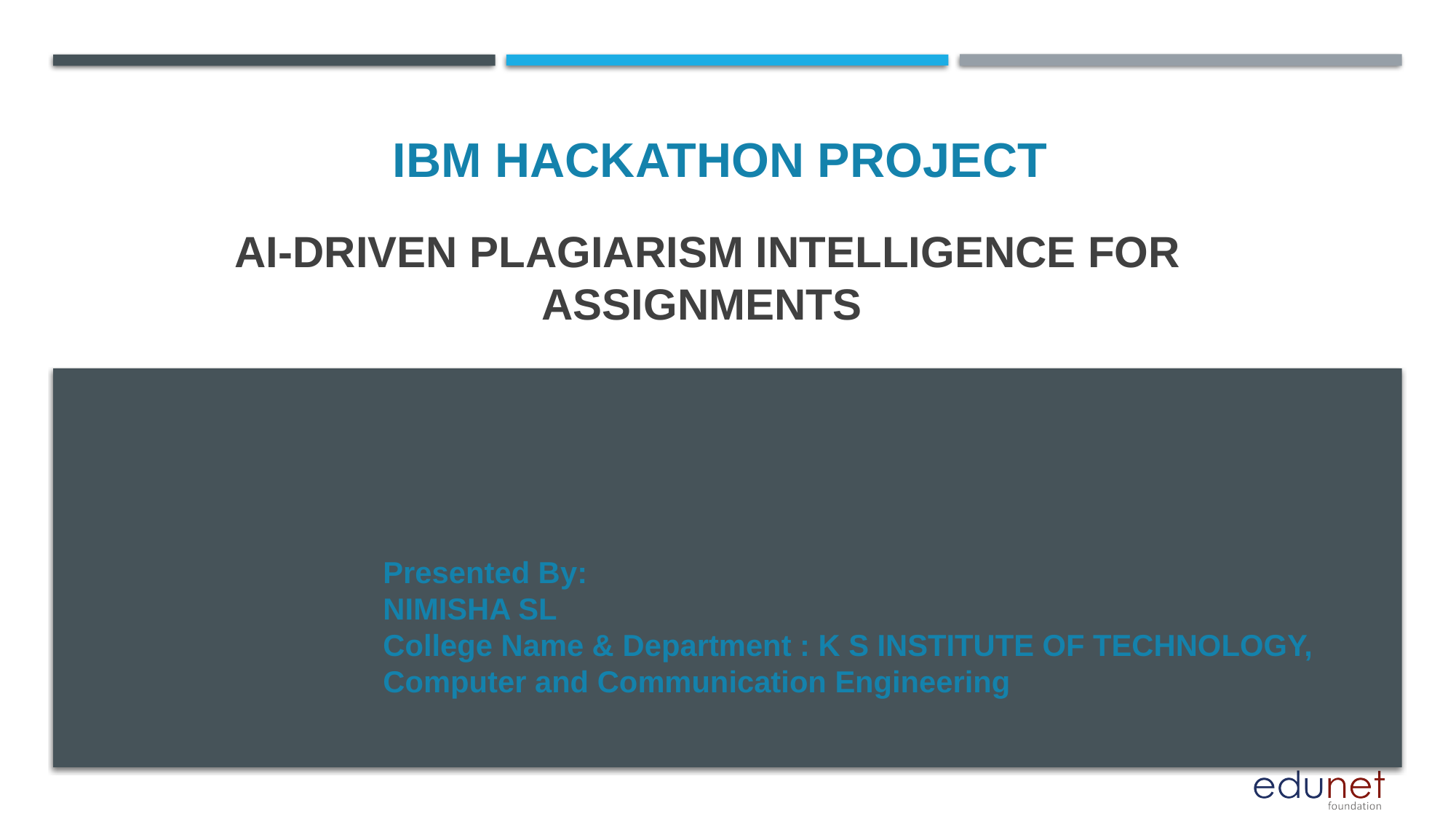

IBM HACKATHON PROJECT
# AI-Driven Plagiarism Intelligence for Assignments
Presented By:
NIMISHA SL
College Name & Department : K S INSTITUTE OF TECHNOLOGY,
Computer and Communication Engineering